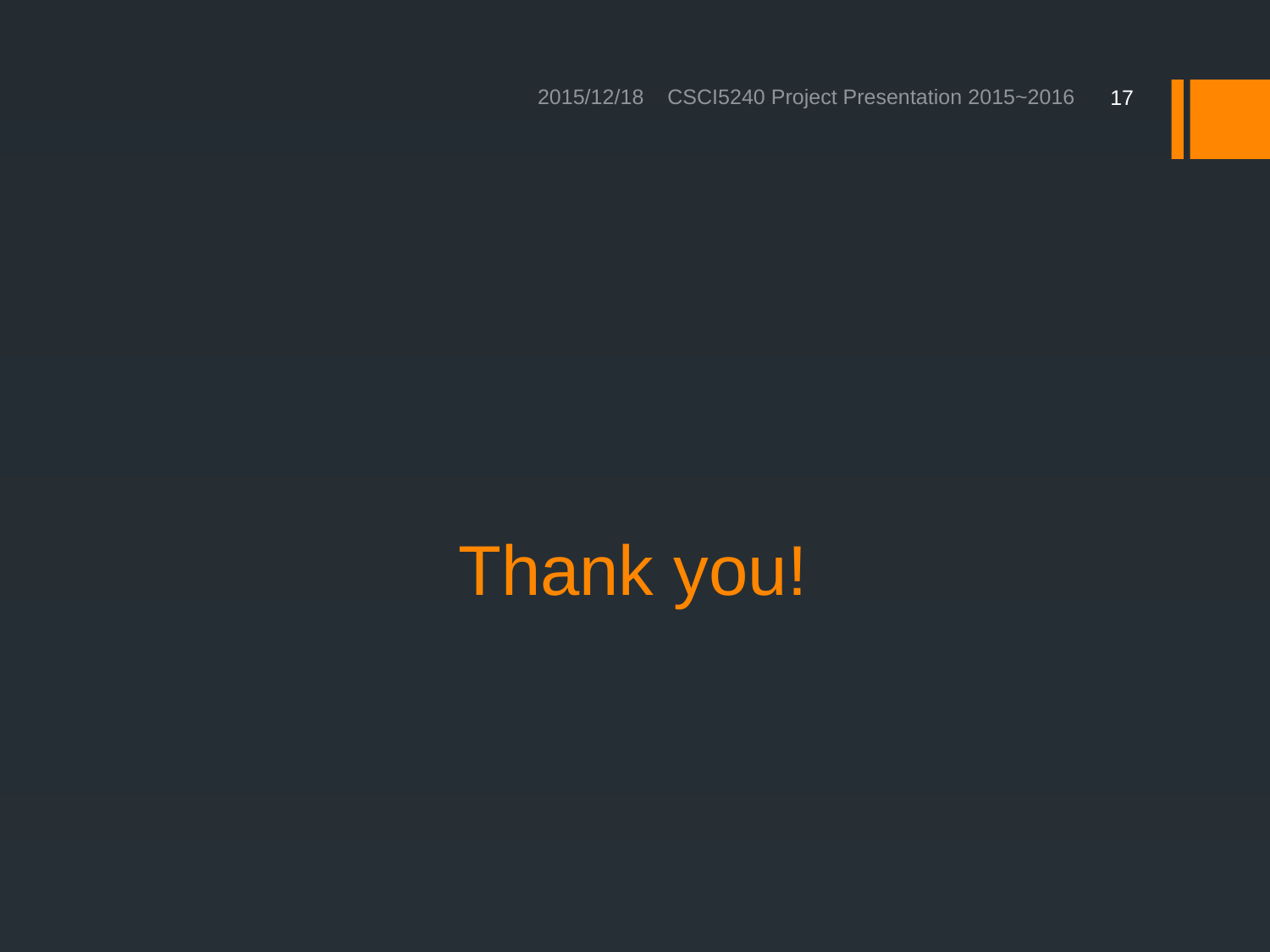

2015/12/18    CSCI5240 Project Presentation 2015~2016
17
# Thank you!